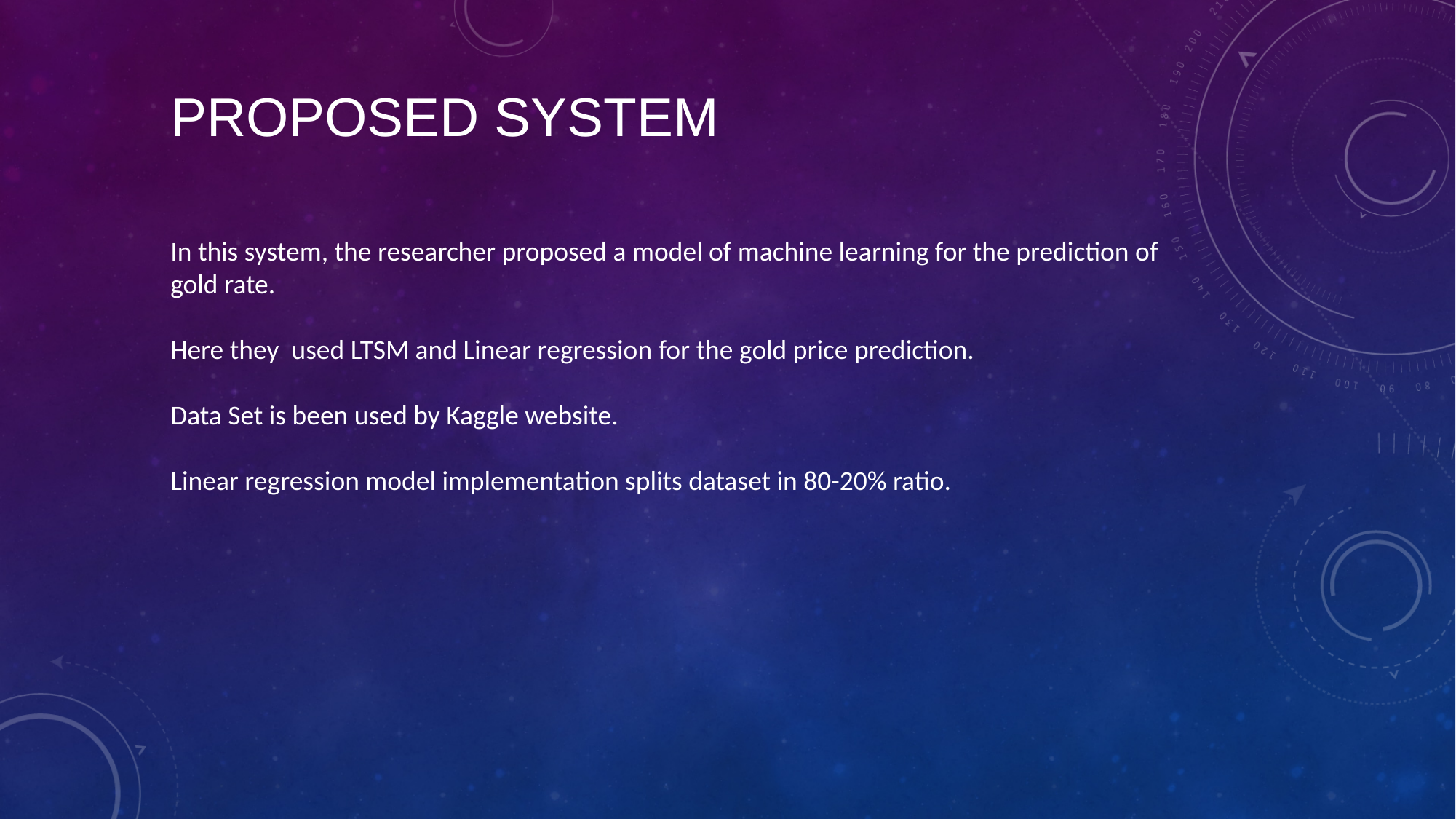

PROPOSED SYSTEM
In this system, the researcher proposed a model of machine learning for the prediction of gold rate.

Here they  used LTSM and Linear regression for the gold price prediction.

Data Set is been used by Kaggle website.

Linear regression model implementation splits dataset in 80-20% ratio.